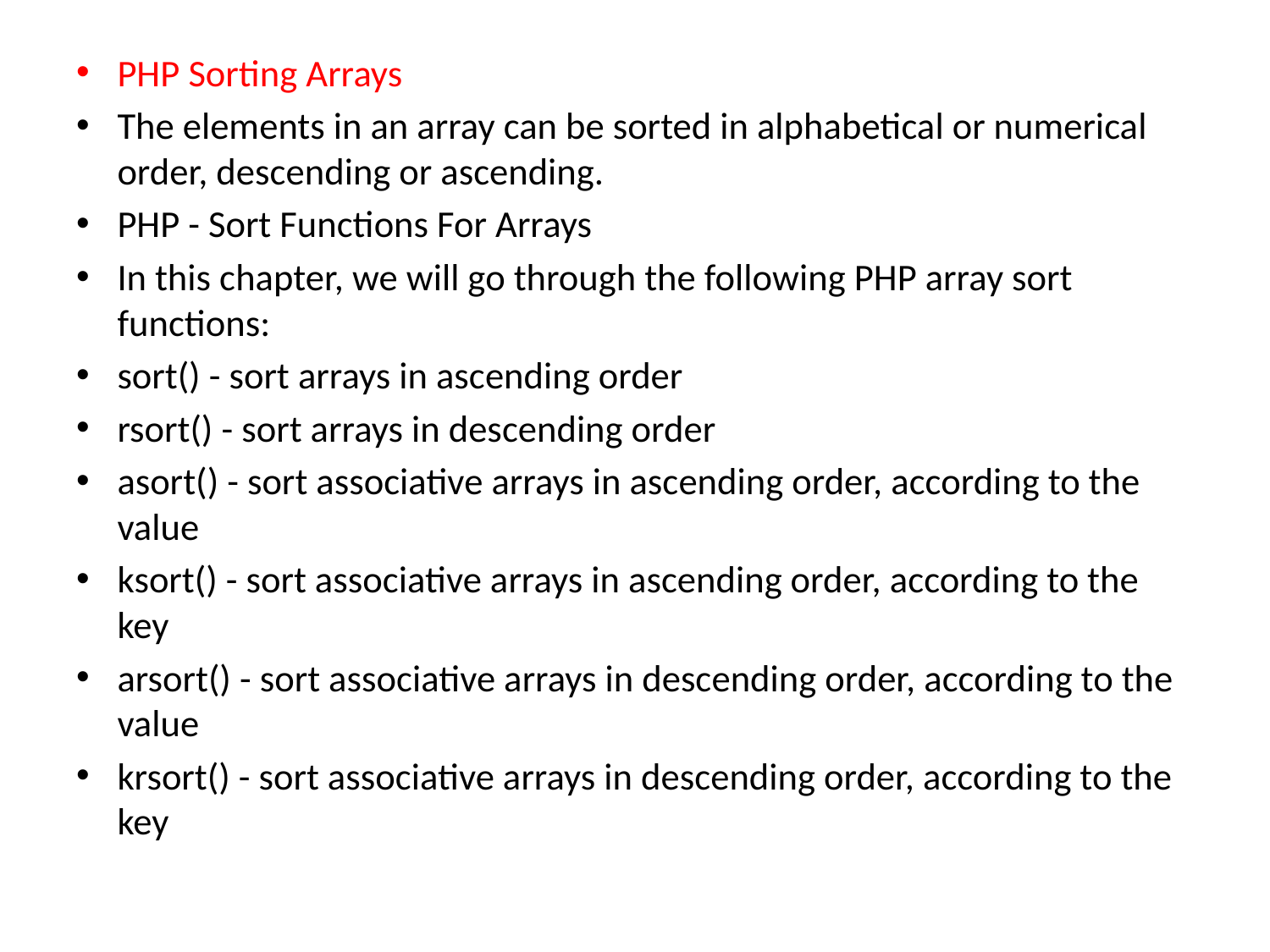

PHP Sorting Arrays
The elements in an array can be sorted in alphabetical or numerical order, descending or ascending.
PHP - Sort Functions For Arrays
In this chapter, we will go through the following PHP array sort functions:
sort() - sort arrays in ascending order
rsort() - sort arrays in descending order
asort() - sort associative arrays in ascending order, according to the value
ksort() - sort associative arrays in ascending order, according to the key
arsort() - sort associative arrays in descending order, according to the value
krsort() - sort associative arrays in descending order, according to the key